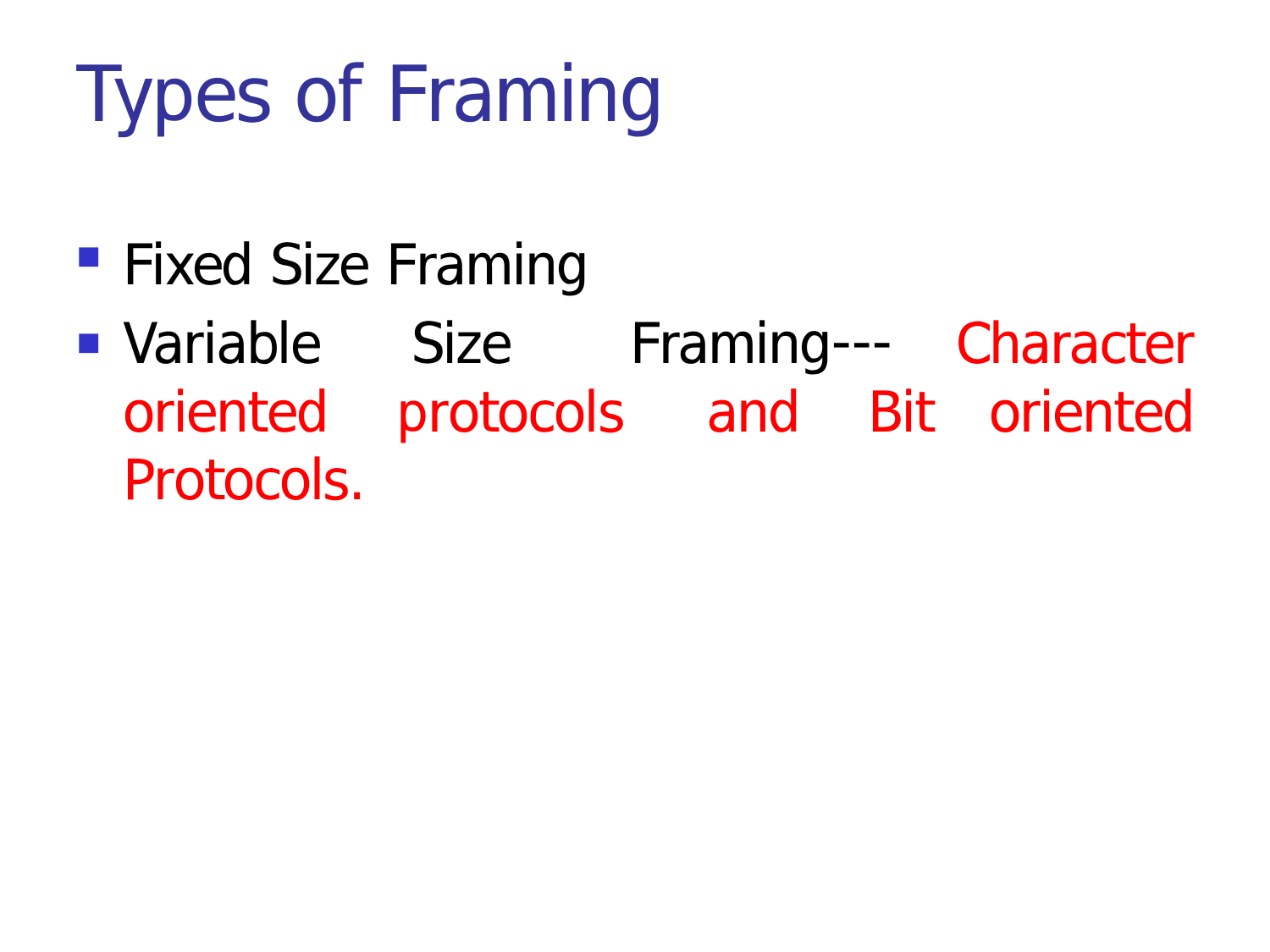

# Types of Framing
Fixed Size Framing
| Variable | Size Framing--- | Character |
| --- | --- | --- |
| oriented | protocols and Bit | oriented |
| Protocols. |  |  |